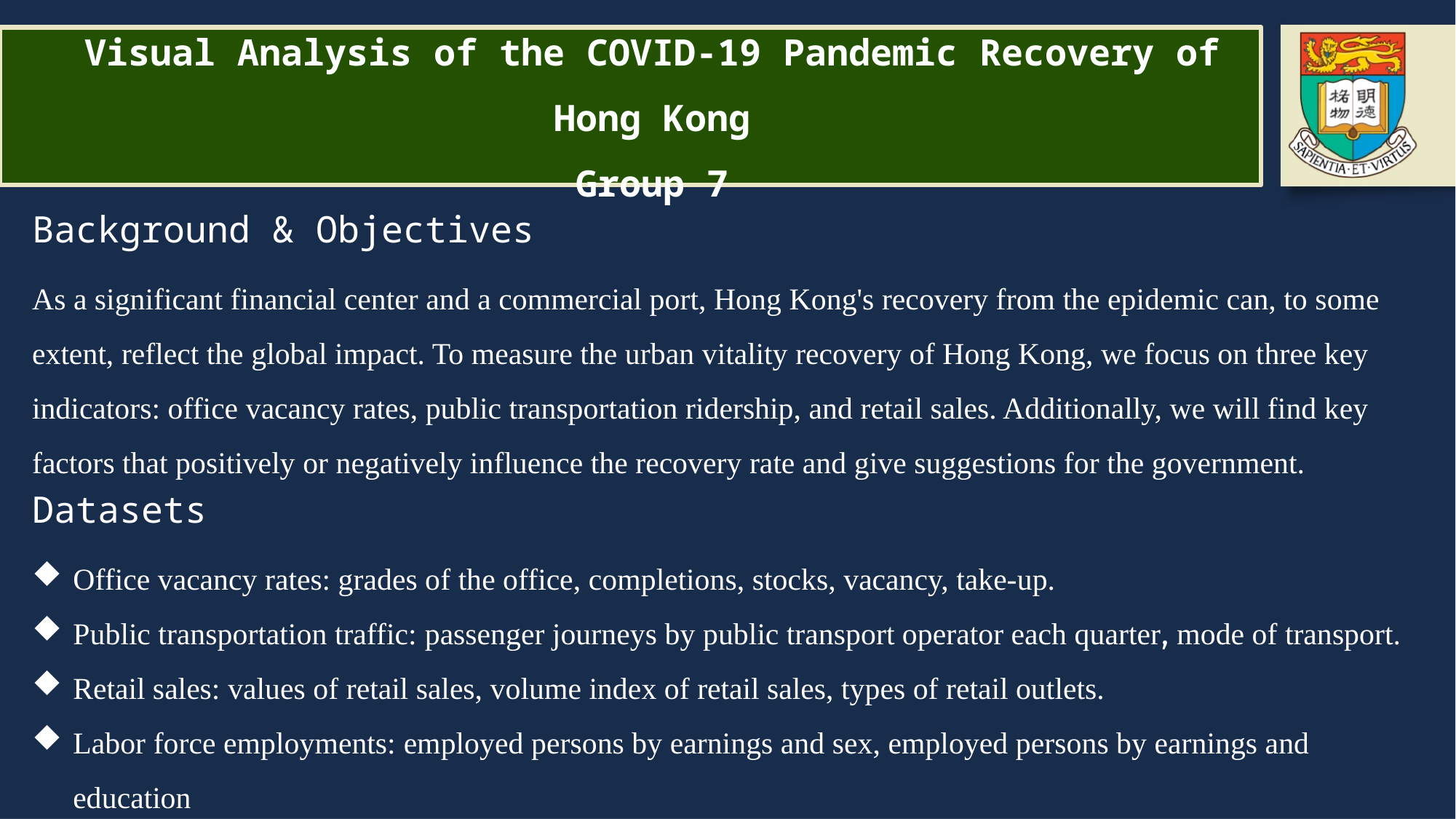

# Visual Analysis of the COVID-19 Pandemic Recovery of Hong Kong Group 7
Background & Objectives
As a significant financial center and a commercial port, Hong Kong's recovery from the epidemic can, to some extent, reflect the global impact. To measure the urban vitality recovery of Hong Kong, we focus on three key indicators: office vacancy rates, public transportation ridership, and retail sales. Additionally, we will find key factors that positively or negatively influence the recovery rate and give suggestions for the government.
Datasets
Office vacancy rates: grades of the office, completions, stocks, vacancy, take-up.
Public transportation traffic: passenger journeys by public transport operator each quarter, mode of transport.
Retail sales: values of retail sales, volume index of retail sales, types of retail outlets.
Labor force employments: employed persons by earnings and sex, employed persons by earnings and education